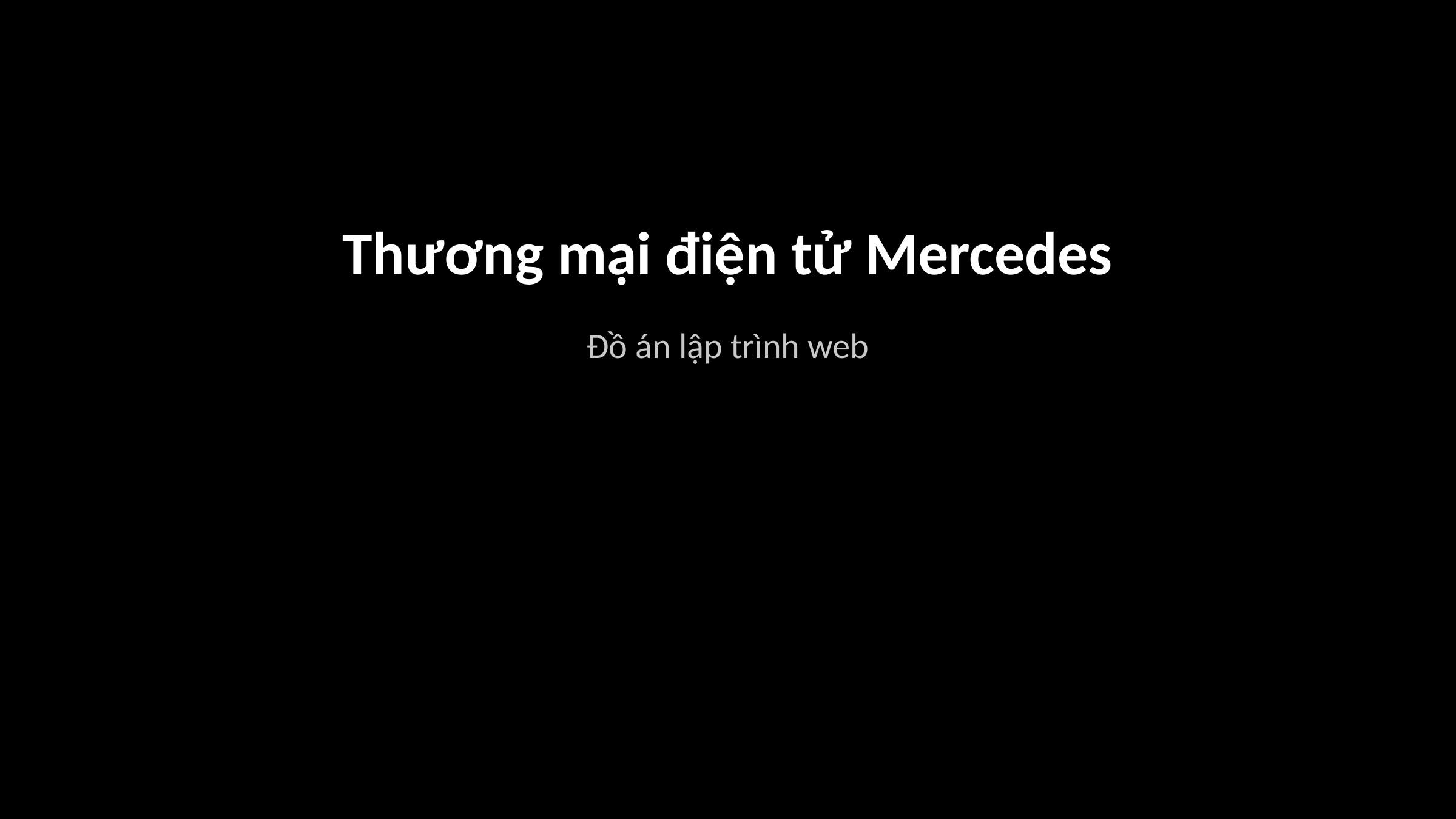

#

Thương mại điện tử Mercedes

Đồ án lập trình web